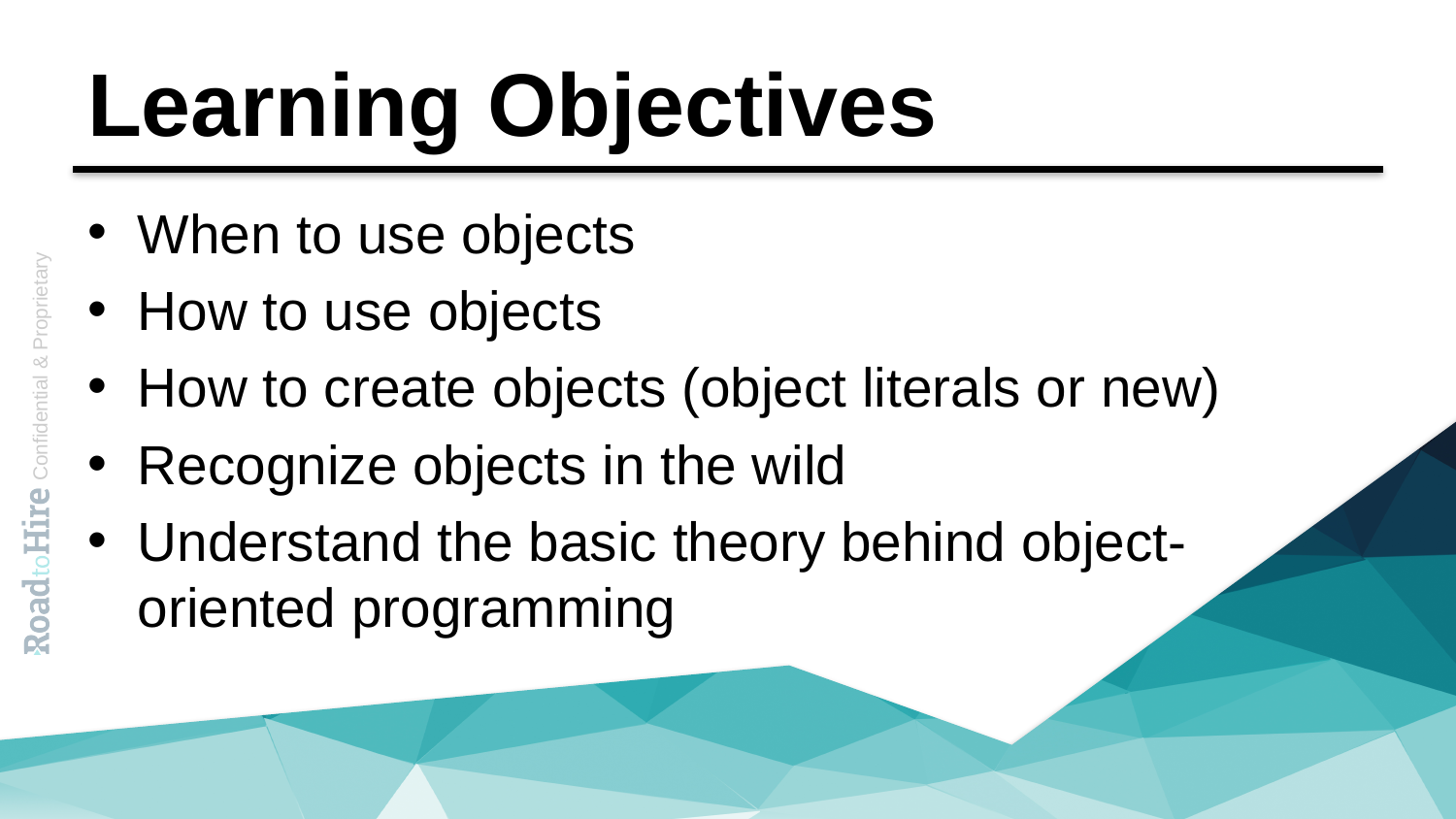

# Learning Objectives
When to use objects
How to use objects
How to create objects (object literals or new)
Recognize objects in the wild
Understand the basic theory behind object-oriented programming